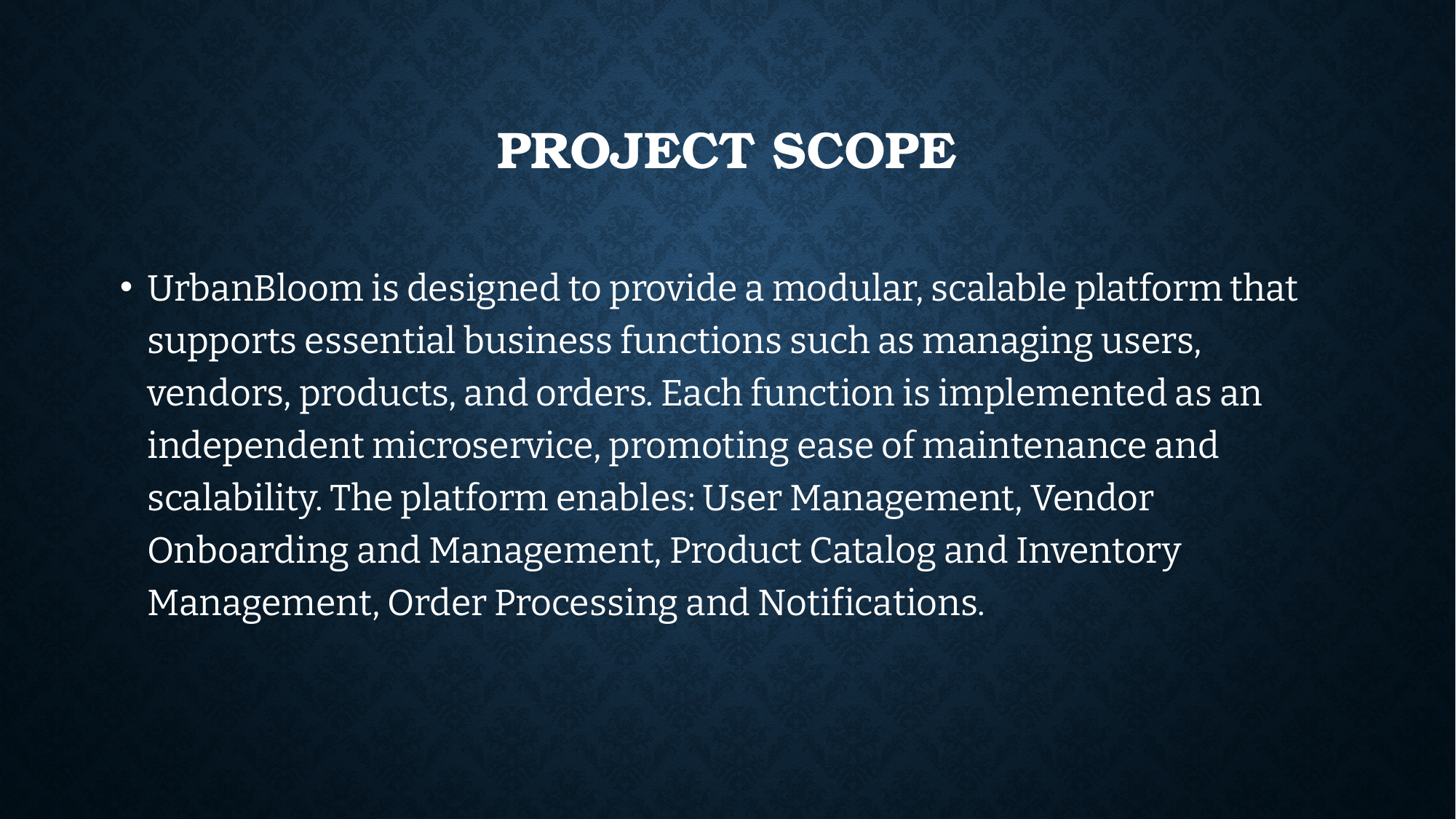

# Project Scope
UrbanBloom is designed to provide a modular, scalable platform that supports essential business functions such as managing users, vendors, products, and orders. Each function is implemented as an independent microservice, promoting ease of maintenance and scalability. The platform enables: User Management, Vendor Onboarding and Management, Product Catalog and Inventory Management, Order Processing and Notifications.